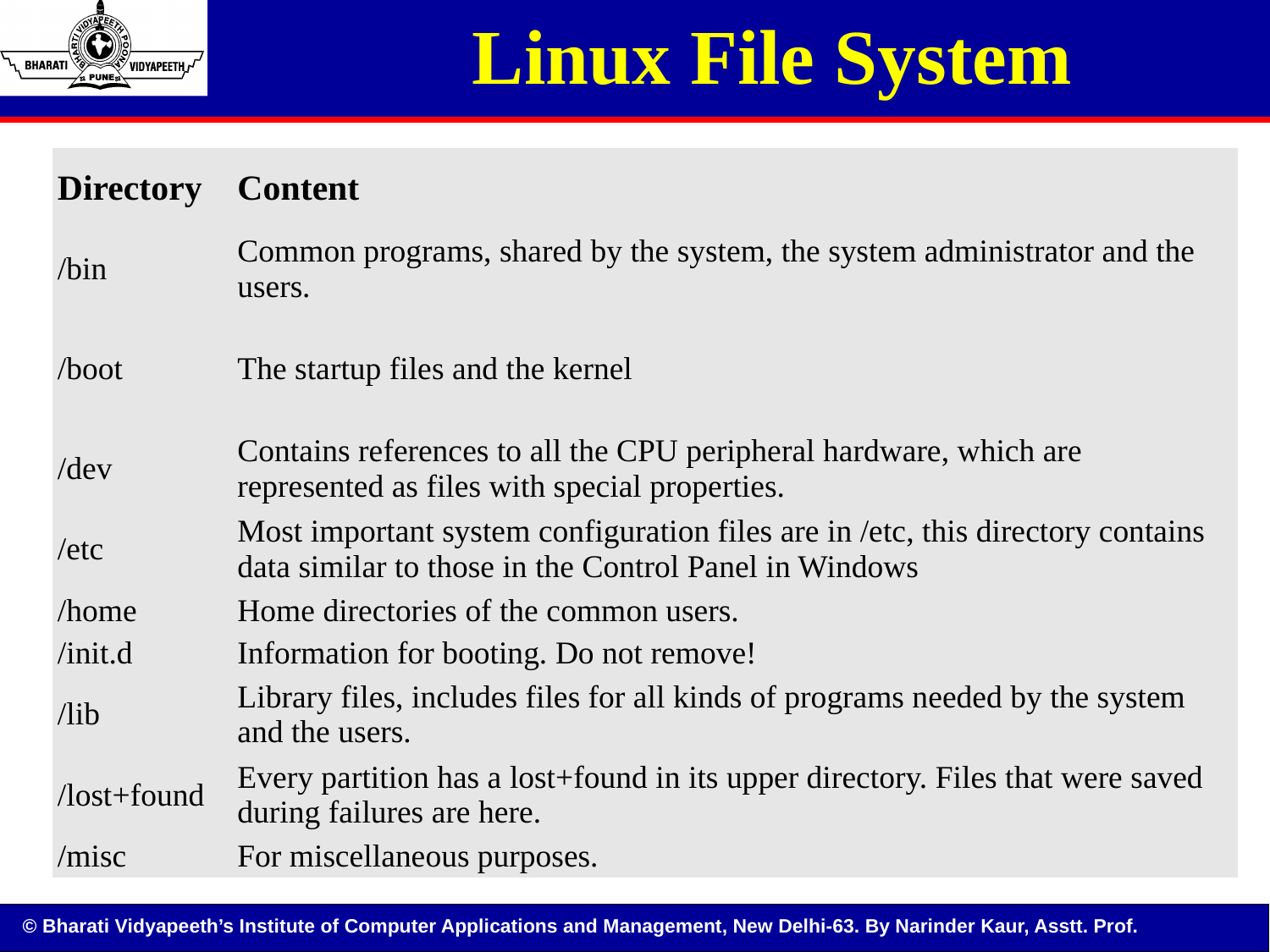

Linux File System
| Directory | Content |
| --- | --- |
| /bin | Common programs, shared by the system, the system administrator and the users. |
| /boot | The startup files and the kernel |
| /dev | Contains references to all the CPU peripheral hardware, which are represented as files with special properties. |
| /etc | Most important system configuration files are in /etc, this directory contains data similar to those in the Control Panel in Windows |
| /home | Home directories of the common users. |
| /init.d | Information for booting. Do not remove! |
| /lib | Library files, includes files for all kinds of programs needed by the system and the users. |
| /lost+found | Every partition has a lost+found in its upper directory. Files that were saved during failures are here. |
| /misc | For miscellaneous purposes. |